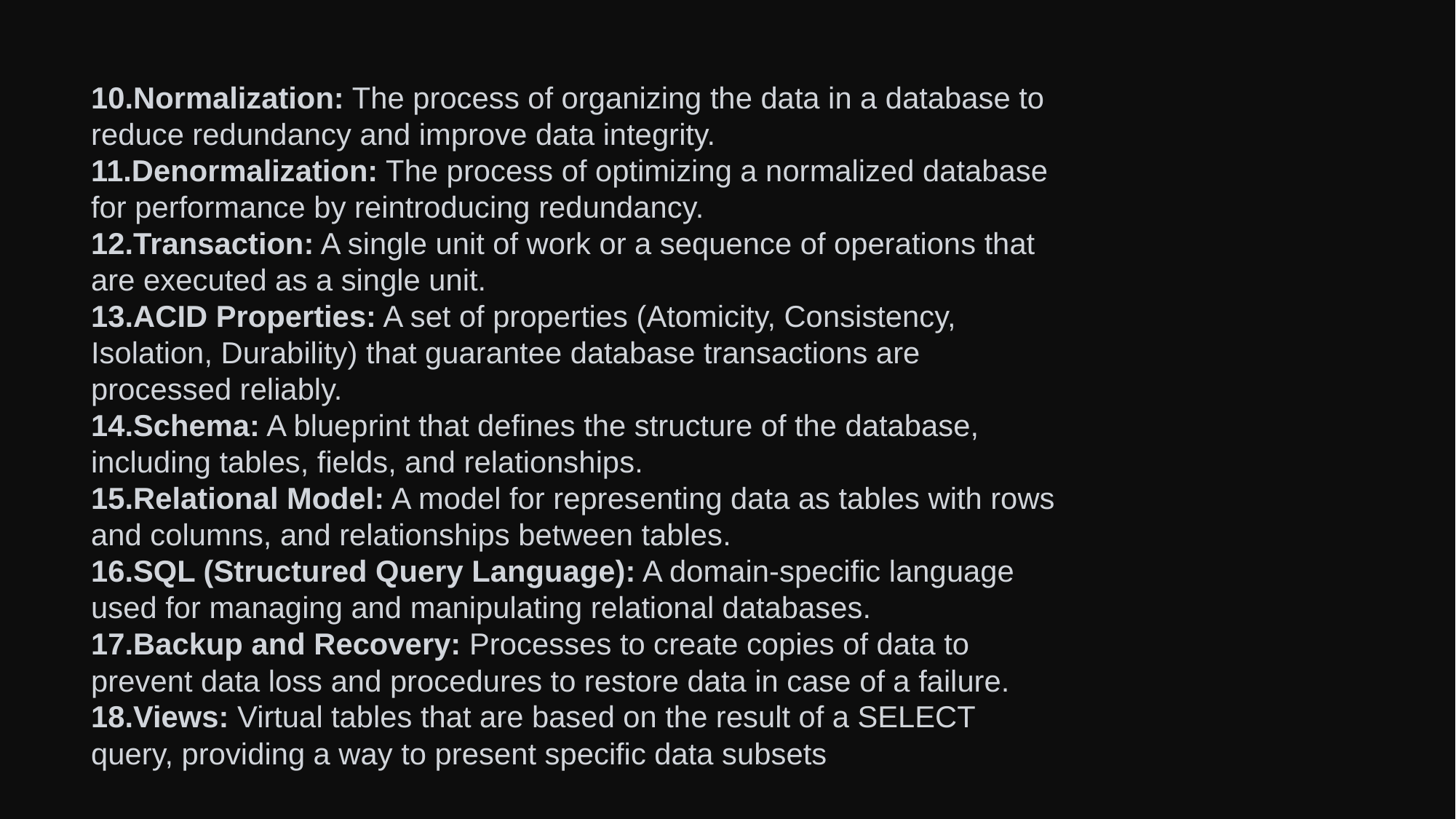

10.Normalization: The process of organizing the data in a database to reduce redundancy and improve data integrity.
11.Denormalization: The process of optimizing a normalized database for performance by reintroducing redundancy.
12.Transaction: A single unit of work or a sequence of operations that are executed as a single unit.
13.ACID Properties: A set of properties (Atomicity, Consistency, Isolation, Durability) that guarantee database transactions are processed reliably.
14.Schema: A blueprint that defines the structure of the database, including tables, fields, and relationships.
15.Relational Model: A model for representing data as tables with rows and columns, and relationships between tables.
16.SQL (Structured Query Language): A domain-specific language used for managing and manipulating relational databases.
17.Backup and Recovery: Processes to create copies of data to prevent data loss and procedures to restore data in case of a failure.
18.Views: Virtual tables that are based on the result of a SELECT query, providing a way to present specific data subsets